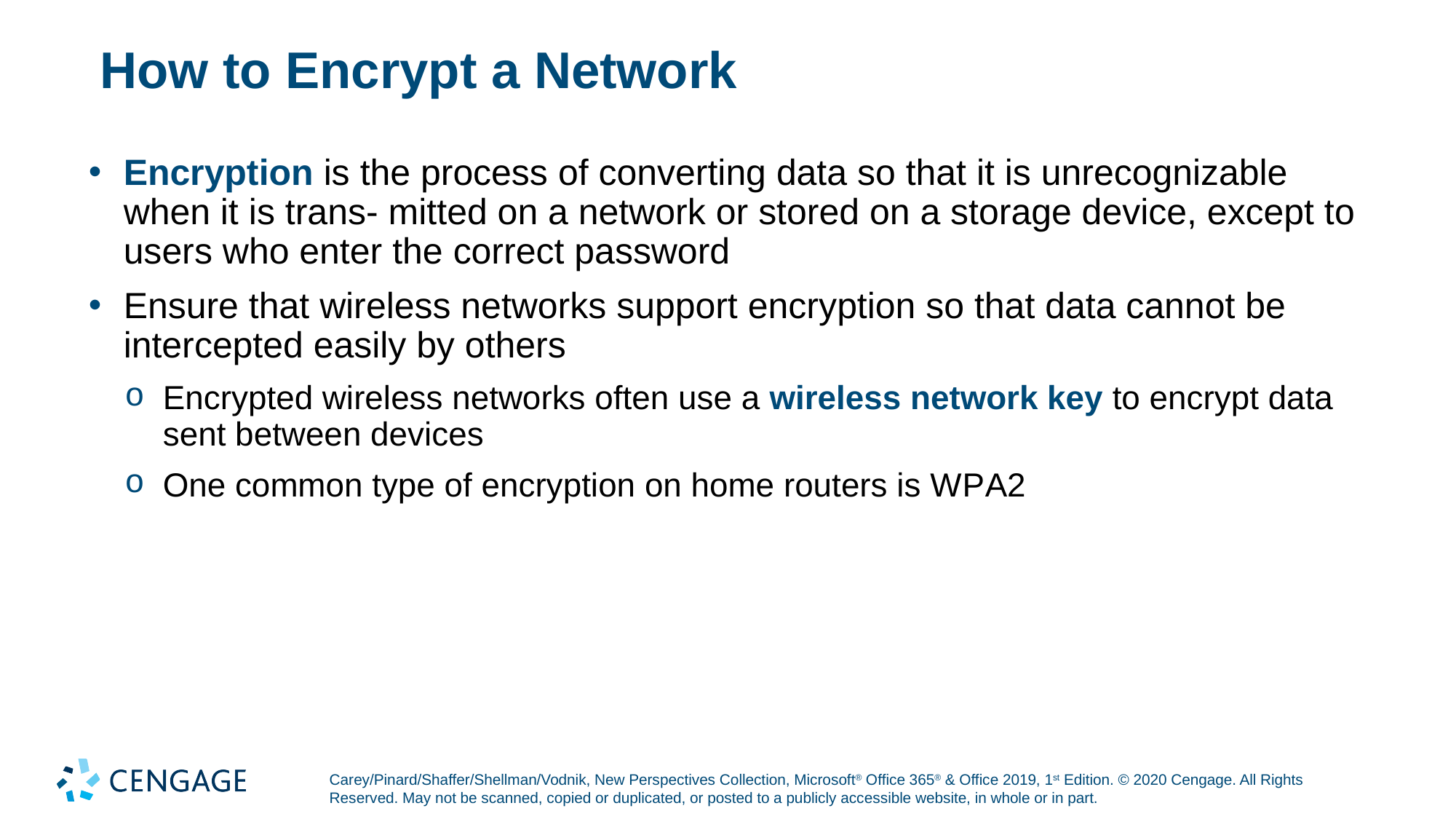

# How to Encrypt a Network
Encryption is the process of converting data so that it is unrecognizable when it is trans- mitted on a network or stored on a storage device, except to users who enter the correct password
Ensure that wireless networks support encryption so that data cannot be intercepted easily by others
Encrypted wireless networks often use a wireless network key to encrypt data sent between devices
One common type of encryption on home routers is W P A2